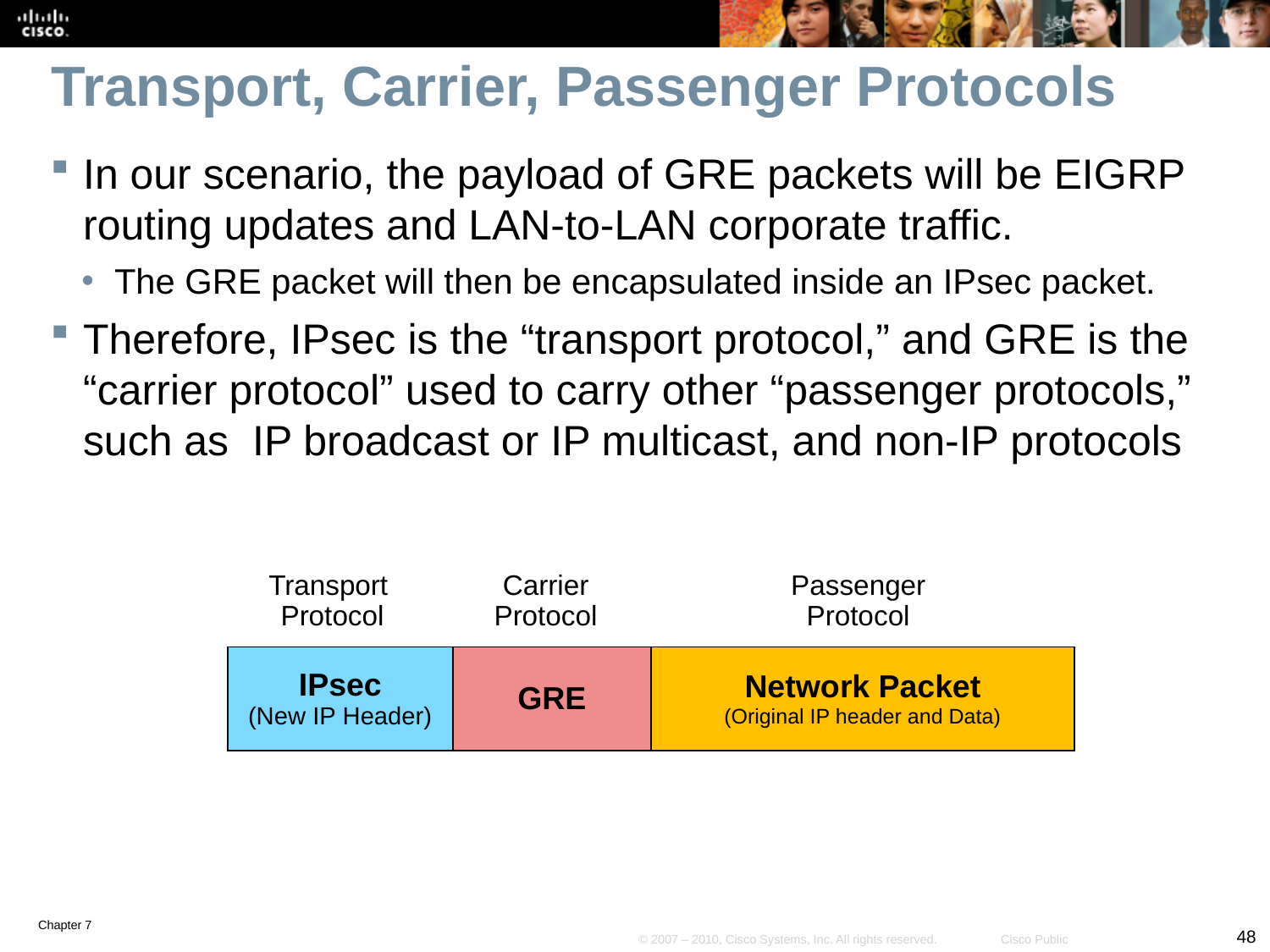

# Transport, Carrier, Passenger Protocols
In our scenario, the payload of GRE packets will be EIGRP routing updates and LAN-to-LAN corporate traffic.
The GRE packet will then be encapsulated inside an IPsec packet.
Therefore, IPsec is the “transport protocol,” and GRE is the “carrier protocol” used to carry other “passenger protocols,” such as  IP broadcast or IP multicast, and non-IP protocols
Transport
Protocol
Carrier
Protocol
Passenger
Protocol
| IPsec (New IP Header) | GRE | Network Packet (Original IP header and Data) |
| --- | --- | --- |